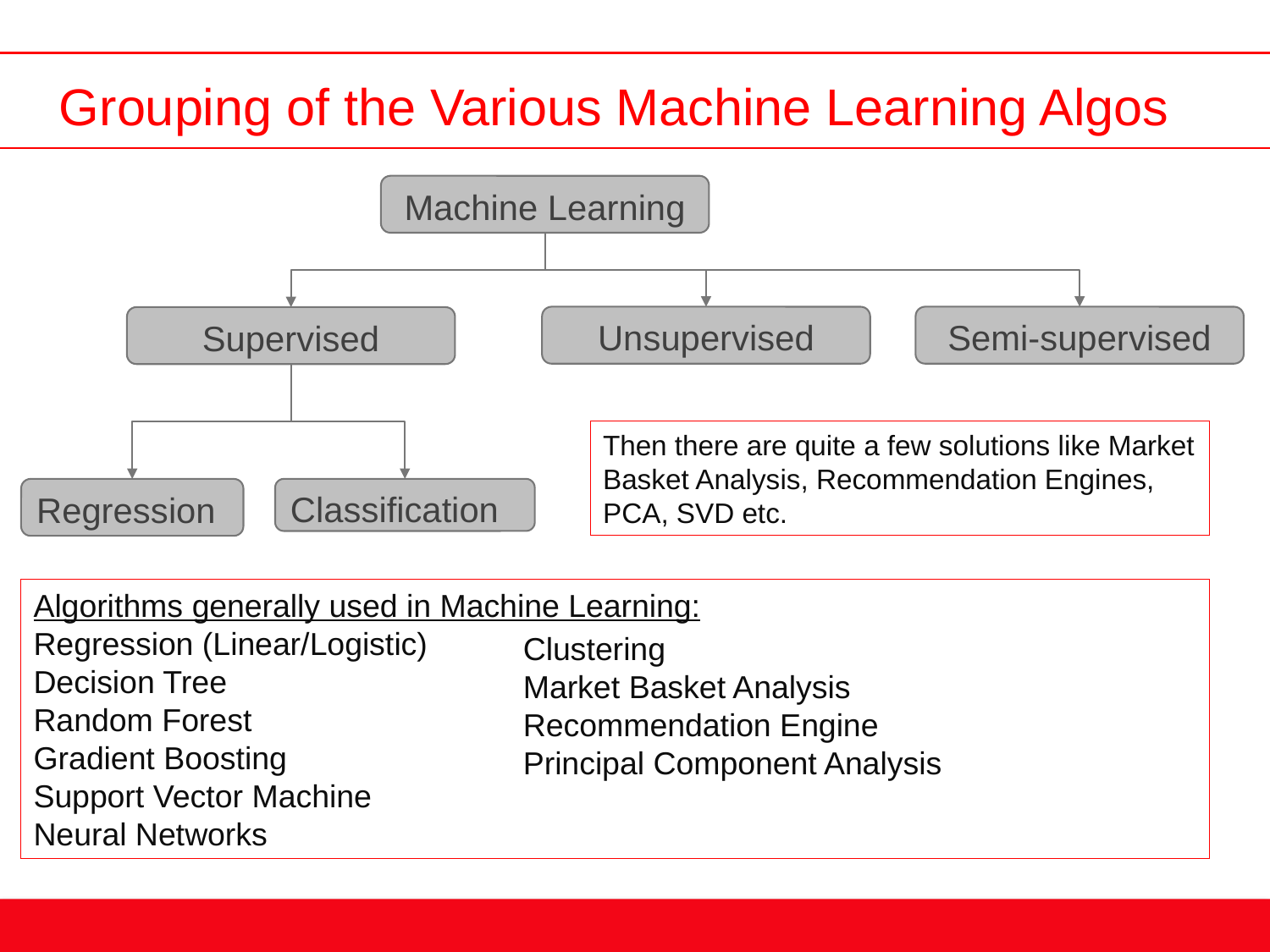

Grouping of the Various Machine Learning Algos
Machine Learning
Unsupervised
Semi-supervised
Supervised
Then there are quite a few solutions like Market Basket Analysis, Recommendation Engines, PCA, SVD etc.
Regression
Classification
Algorithms generally used in Machine Learning:
Regression (Linear/Logistic)
Decision Tree
Random Forest
Gradient Boosting
Support Vector Machine
Neural Networks
Clustering
Market Basket Analysis
Recommendation Engine
Principal Component Analysis